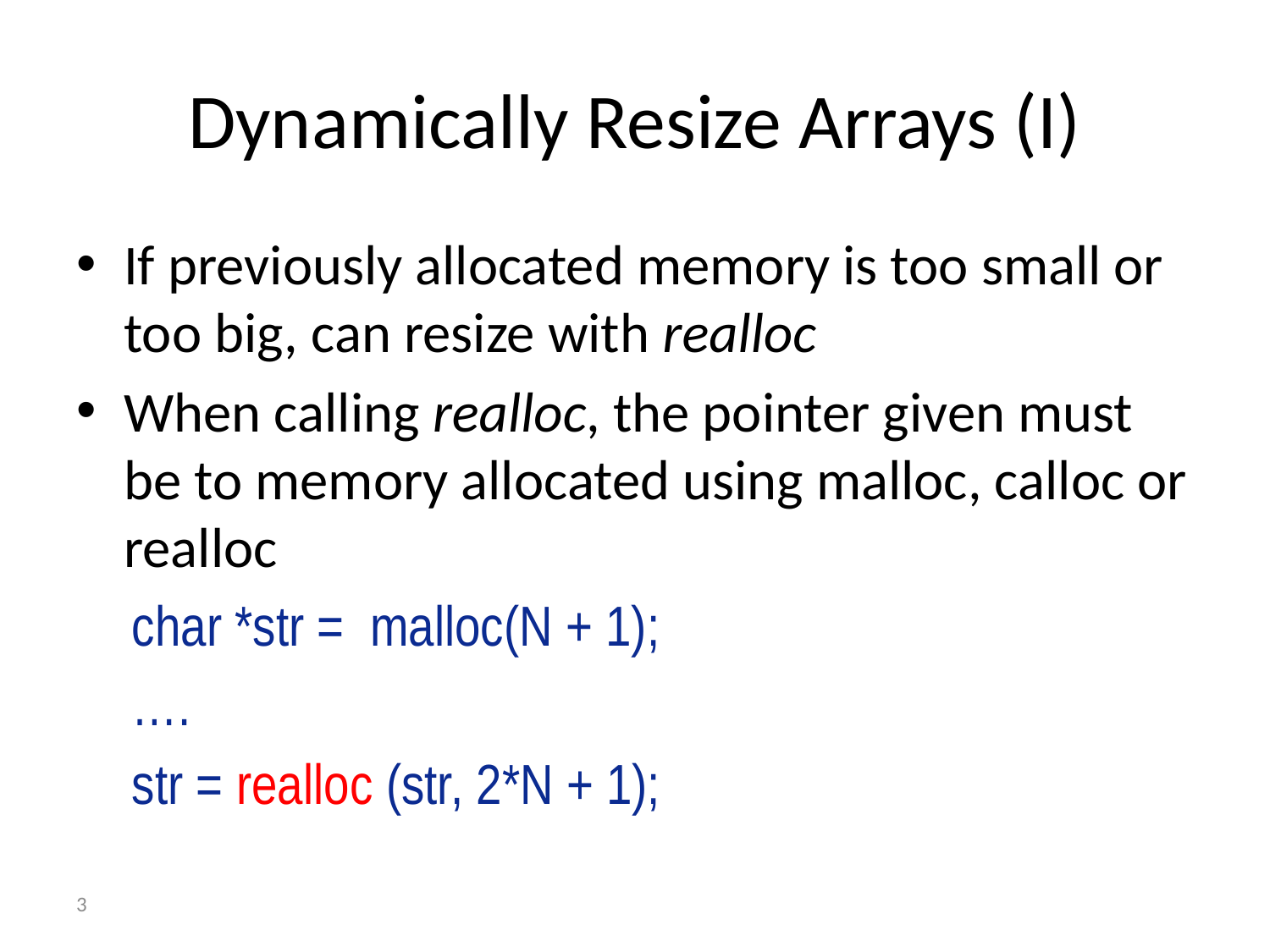

# Dynamically Resize Arrays (I)
If previously allocated memory is too small or too big, can resize with realloc
When calling realloc, the pointer given must be to memory allocated using malloc, calloc or realloc
char *str =  malloc(N + 1);
….
str = realloc (str, 2*N + 1);
3